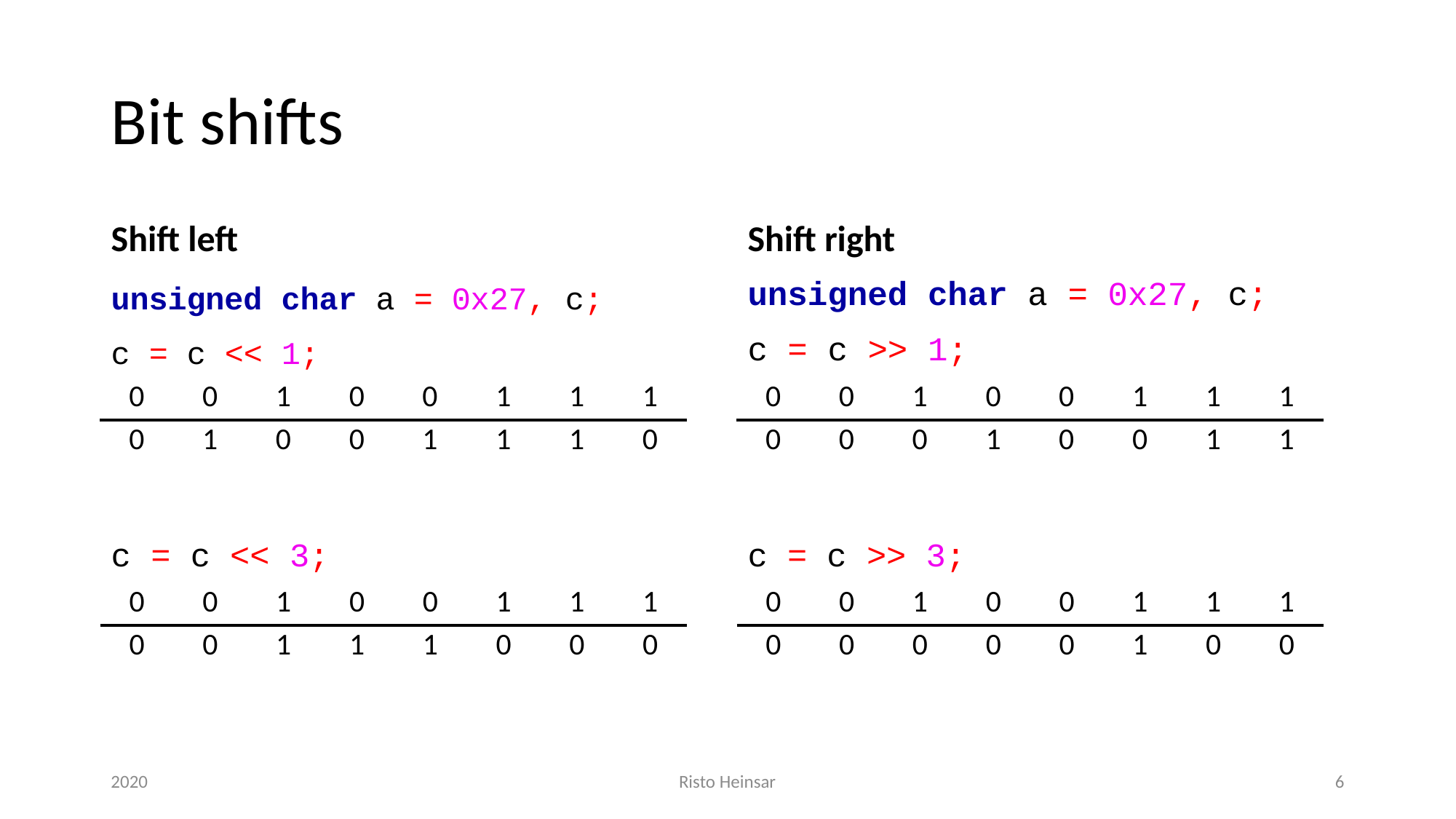

# Bit shifts
Shift left
Shift right
unsigned char a = 0x27, c;
c = c << 1;

unsigned char a = 0x27, c;
c = c >> 1;

| 0 | 0 | 1 | 0 | 0 | 1 | 1 | 1 |
| --- | --- | --- | --- | --- | --- | --- | --- |
| 0 | 1 | 0 | 0 | 1 | 1 | 1 | 0 |
| 0 | 0 | 1 | 0 | 0 | 1 | 1 | 1 |
| --- | --- | --- | --- | --- | --- | --- | --- |
| 0 | 0 | 0 | 1 | 0 | 0 | 1 | 1 |
c = c << 3;

c = c >> 3;

| 0 | 0 | 1 | 0 | 0 | 1 | 1 | 1 |
| --- | --- | --- | --- | --- | --- | --- | --- |
| 0 | 0 | 1 | 1 | 1 | 0 | 0 | 0 |
| 0 | 0 | 1 | 0 | 0 | 1 | 1 | 1 |
| --- | --- | --- | --- | --- | --- | --- | --- |
| 0 | 0 | 0 | 0 | 0 | 1 | 0 | 0 |
2020
Risto Heinsar
6